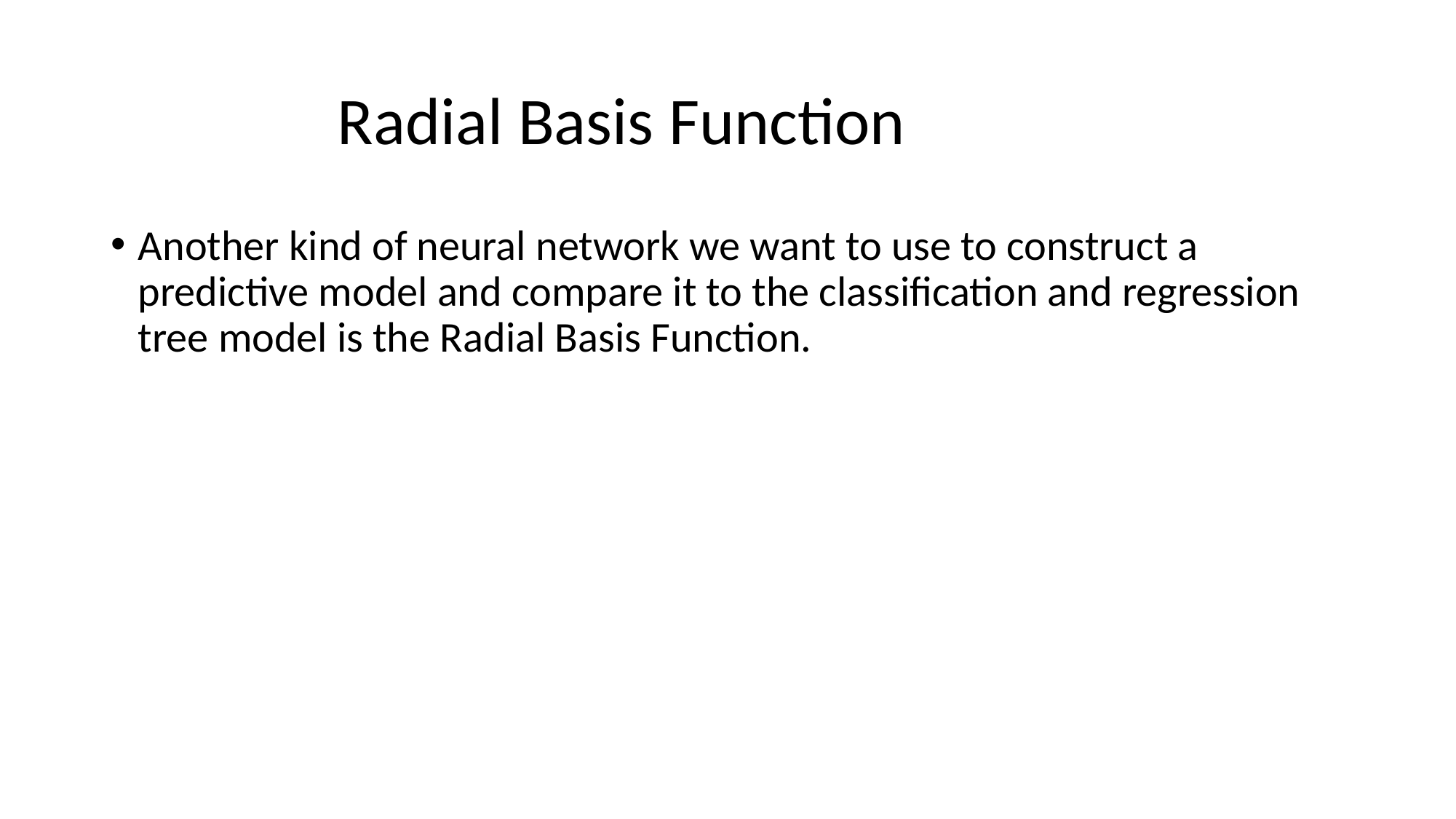

# Radial Basis Function
Another kind of neural network we want to use to construct a predictive model and compare it to the classification and regression tree model is the Radial Basis Function.